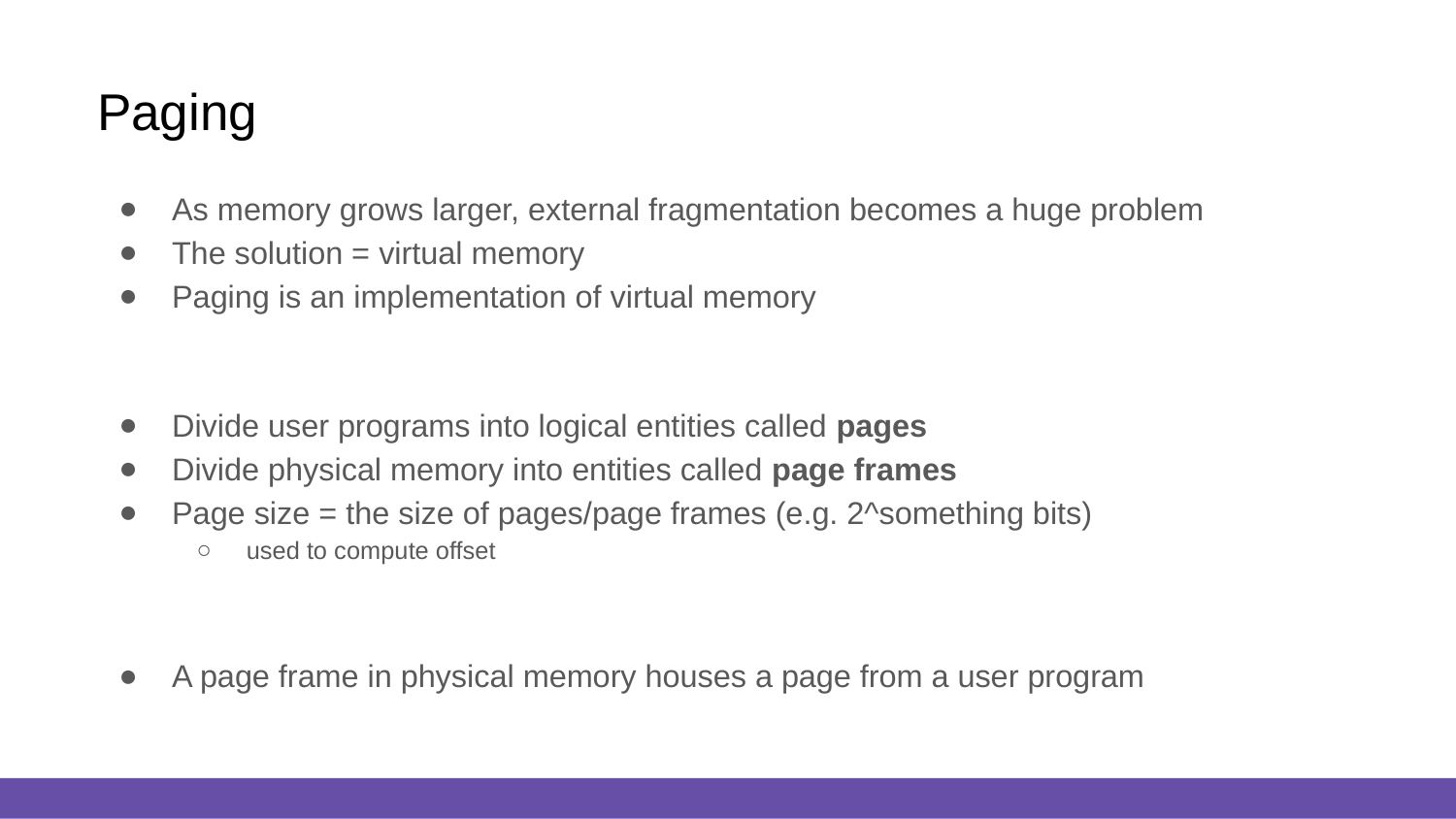

# Paging
As memory grows larger, external fragmentation becomes a huge problem
The solution = virtual memory
Paging is an implementation of virtual memory

Divide user programs into logical entities called pages
Divide physical memory into entities called page frames
Page size = the size of pages/page frames (e.g. 2^something bits)
used to compute offset

A page frame in physical memory houses a page from a user program